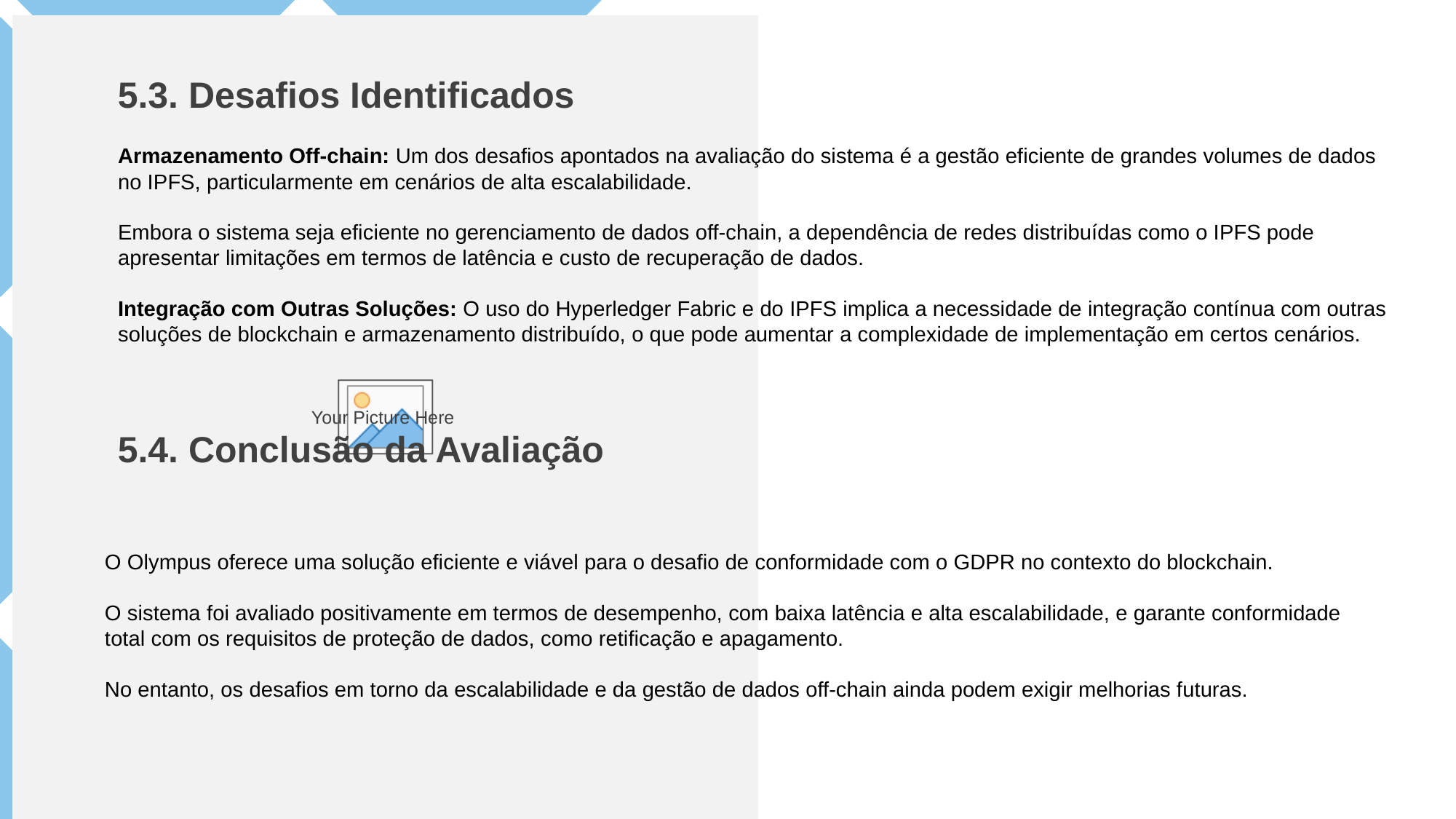

5.3. Desafios Identificados
Armazenamento Off-chain: Um dos desafios apontados na avaliação do sistema é a gestão eficiente de grandes volumes de dados no IPFS, particularmente em cenários de alta escalabilidade.

Embora o sistema seja eficiente no gerenciamento de dados off-chain, a dependência de redes distribuídas como o IPFS pode apresentar limitações em termos de latência e custo de recuperação de dados.

Integração com Outras Soluções: O uso do Hyperledger Fabric e do IPFS implica a necessidade de integração contínua com outras soluções de blockchain e armazenamento distribuído, o que pode aumentar a complexidade de implementação em certos cenários.

5.4. Conclusão da Avaliação
O Olympus oferece uma solução eficiente e viável para o desafio de conformidade com o GDPR no contexto do blockchain.

O sistema foi avaliado positivamente em termos de desempenho, com baixa latência e alta escalabilidade, e garante conformidade total com os requisitos de proteção de dados, como retificação e apagamento.

No entanto, os desafios em torno da escalabilidade e da gestão de dados off-chain ainda podem exigir melhorias futuras.